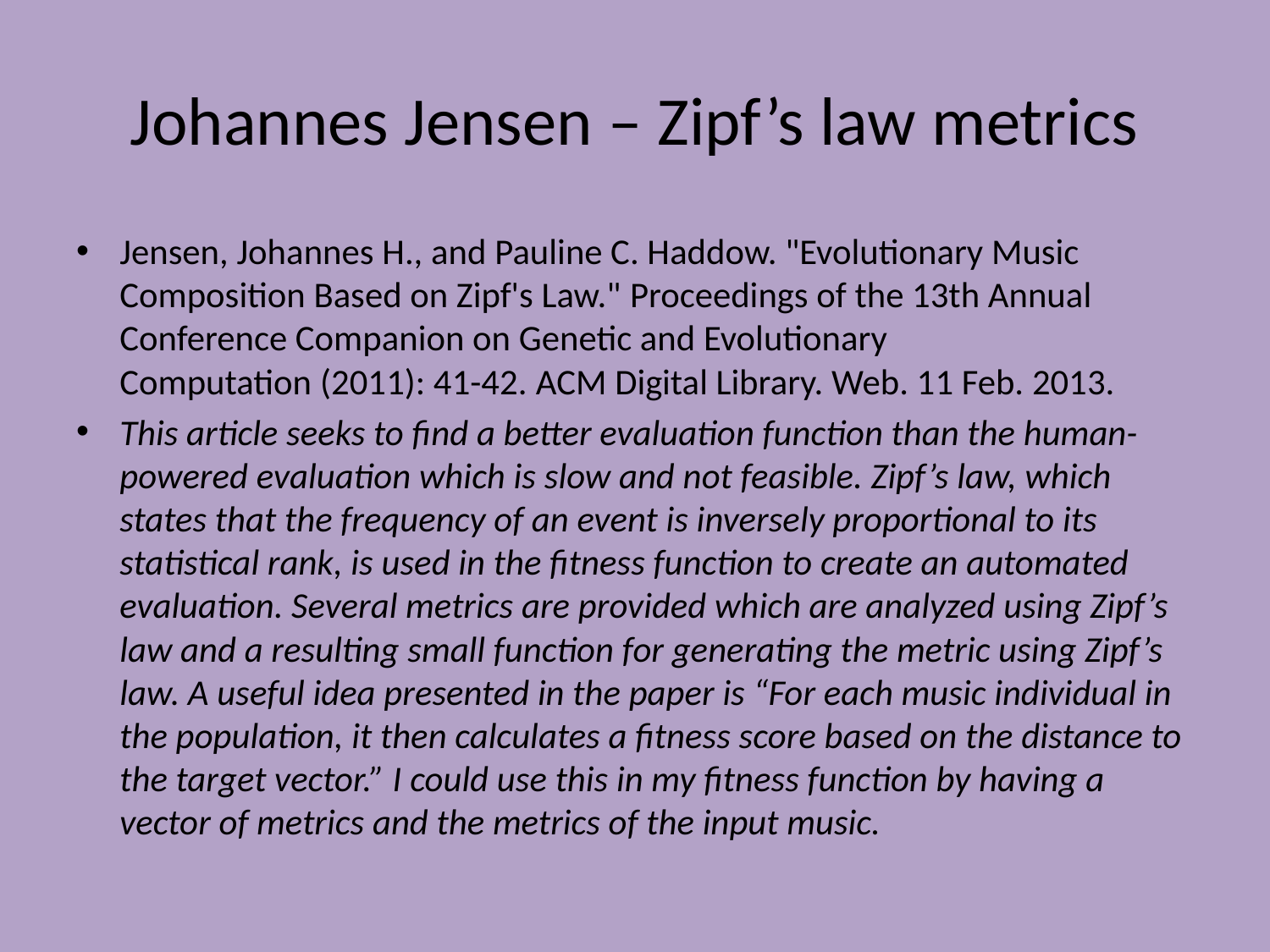

# Johannes Jensen – Zipf’s law metrics
Jensen, Johannes H., and Pauline C. Haddow. "Evolutionary Music Composition Based on Zipf's Law." Proceedings of the 13th Annual Conference Companion on Genetic and Evolutionary Computation (2011): 41-42. ACM Digital Library. Web. 11 Feb. 2013.
This article seeks to find a better evaluation function than the human-powered evaluation which is slow and not feasible. Zipf’s law, which states that the frequency of an event is inversely proportional to its statistical rank, is used in the fitness function to create an automated evaluation. Several metrics are provided which are analyzed using Zipf’s law and a resulting small function for generating the metric using Zipf’s law. A useful idea presented in the paper is “For each music individual in the population, it then calculates a fitness score based on the distance to the target vector.” I could use this in my fitness function by having a vector of metrics and the metrics of the input music.